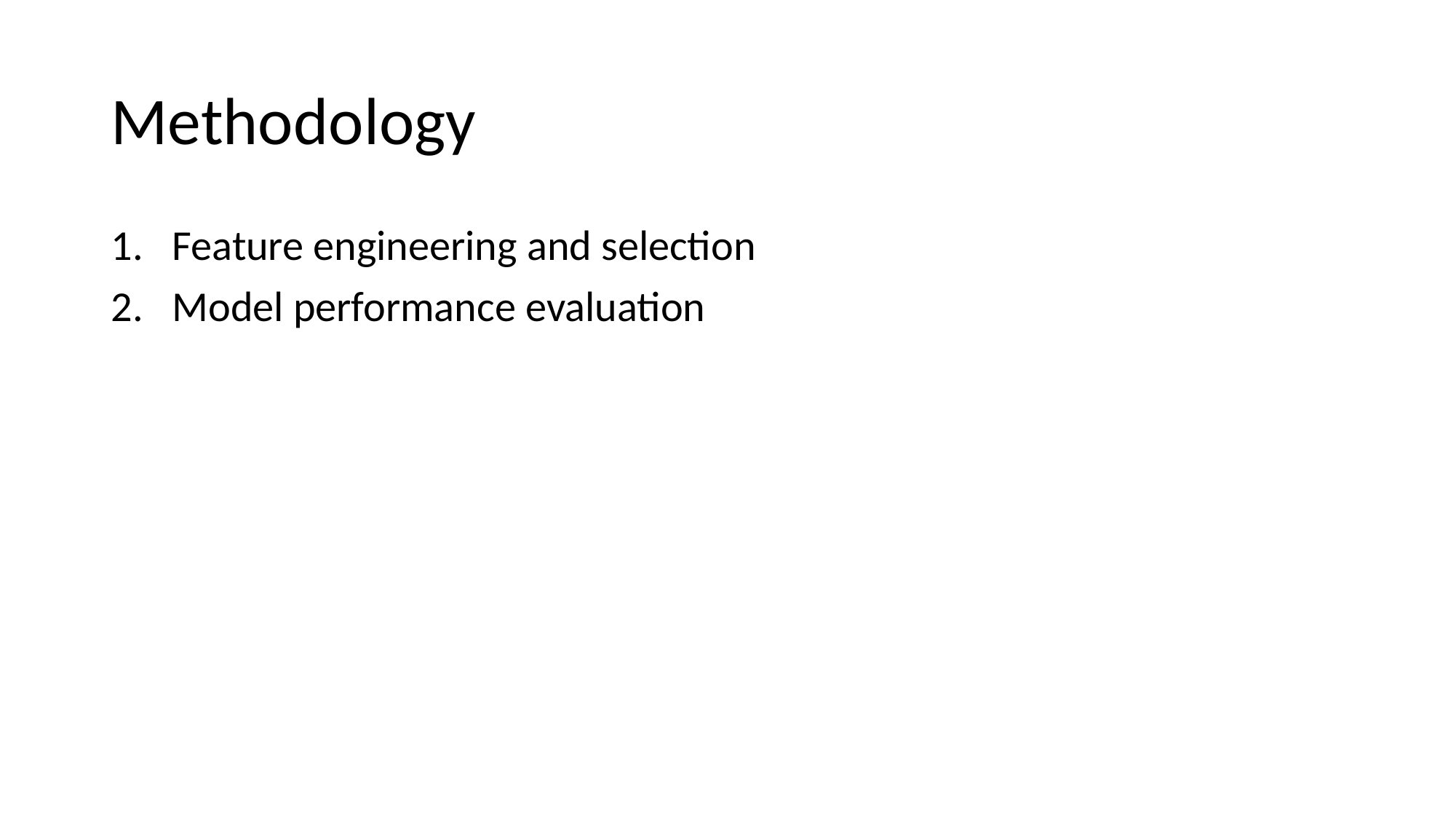

# Methodology
Feature engineering and selection
Model performance evaluation